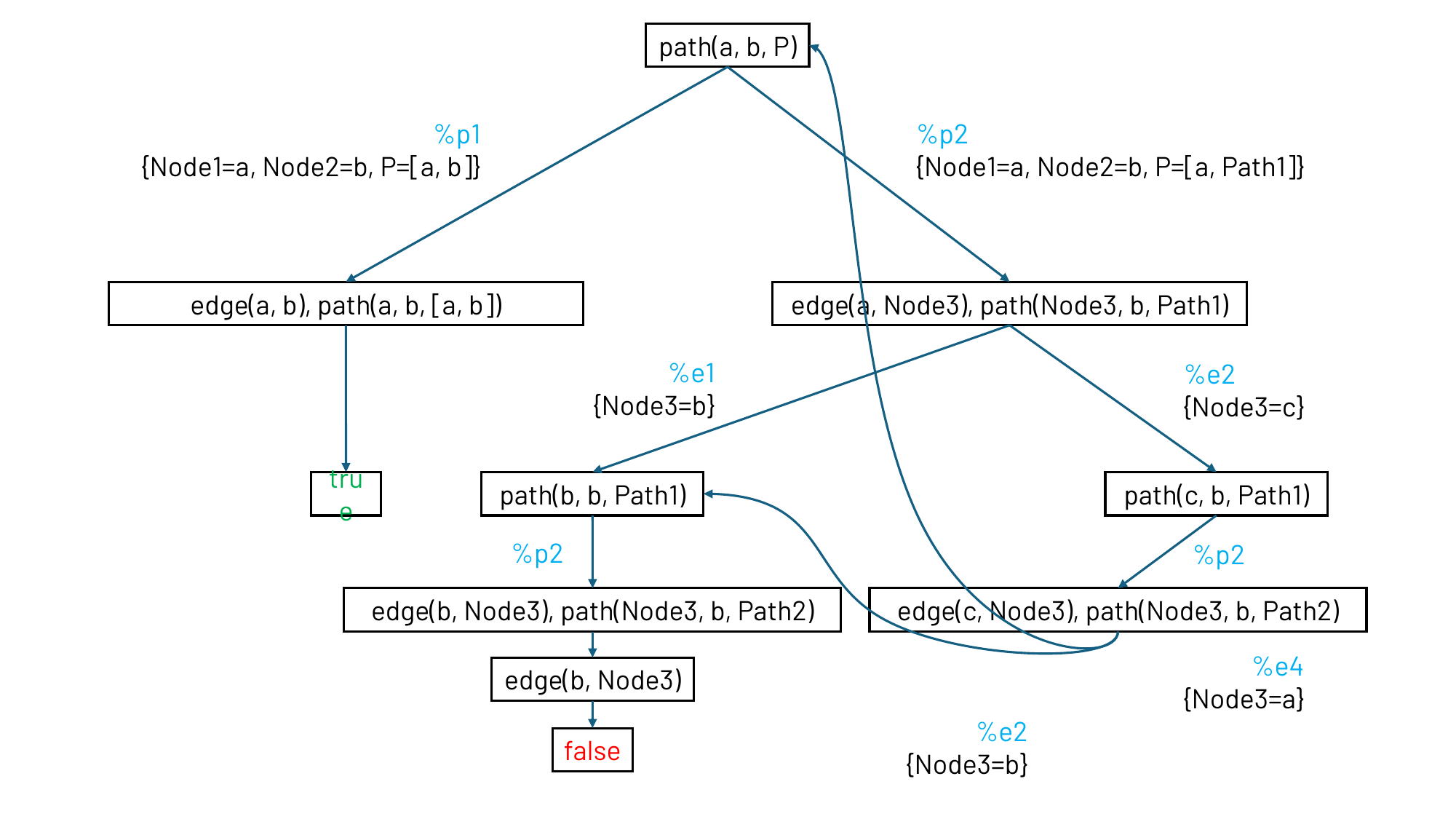

path(a, b, P)
%p1
{Node1=a, Node2=b, P=[a, b]}
%p2
{Node1=a, Node2=b, P=[a, Path1]}
edge(a, b), path(a, b, [a, b])
edge(a, Node3), path(Node3, b, Path1)
%e1
{Node3=b}
%e2
{Node3=c}
true
path(c, b, Path1)
path(b, b, Path1)
%p2
%p2
edge(b, Node3), path(Node3, b, Path2)
edge(c, Node3), path(Node3, b, Path2)
%e4
{Node3=a}
edge(b, Node3)
%e2
{Node3=b}
false